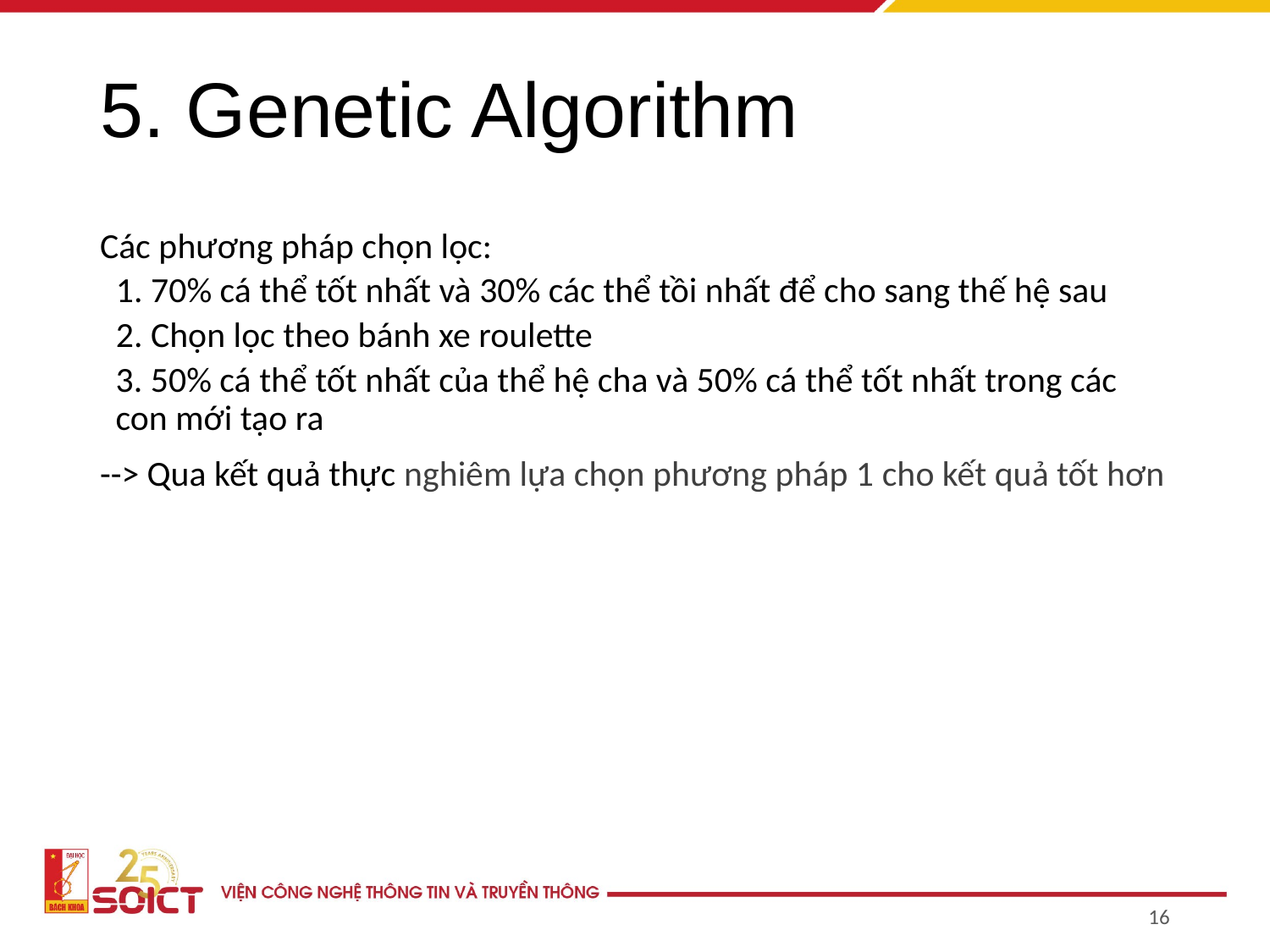

# 5. Genetic Algorithm
Các phương pháp chọn lọc:
1. 70% cá thể tốt nhất và 30% các thể tồi nhất để cho sang thế hệ sau
2. Chọn lọc theo bánh xe roulette
3. 50% cá thể tốt nhất của thể hệ cha và 50% cá thể tốt nhất trong các con mới tạo ra
--> Qua kết quả thực nghiêm lựa chọn phương pháp 1 cho kết quả tốt hơn
16